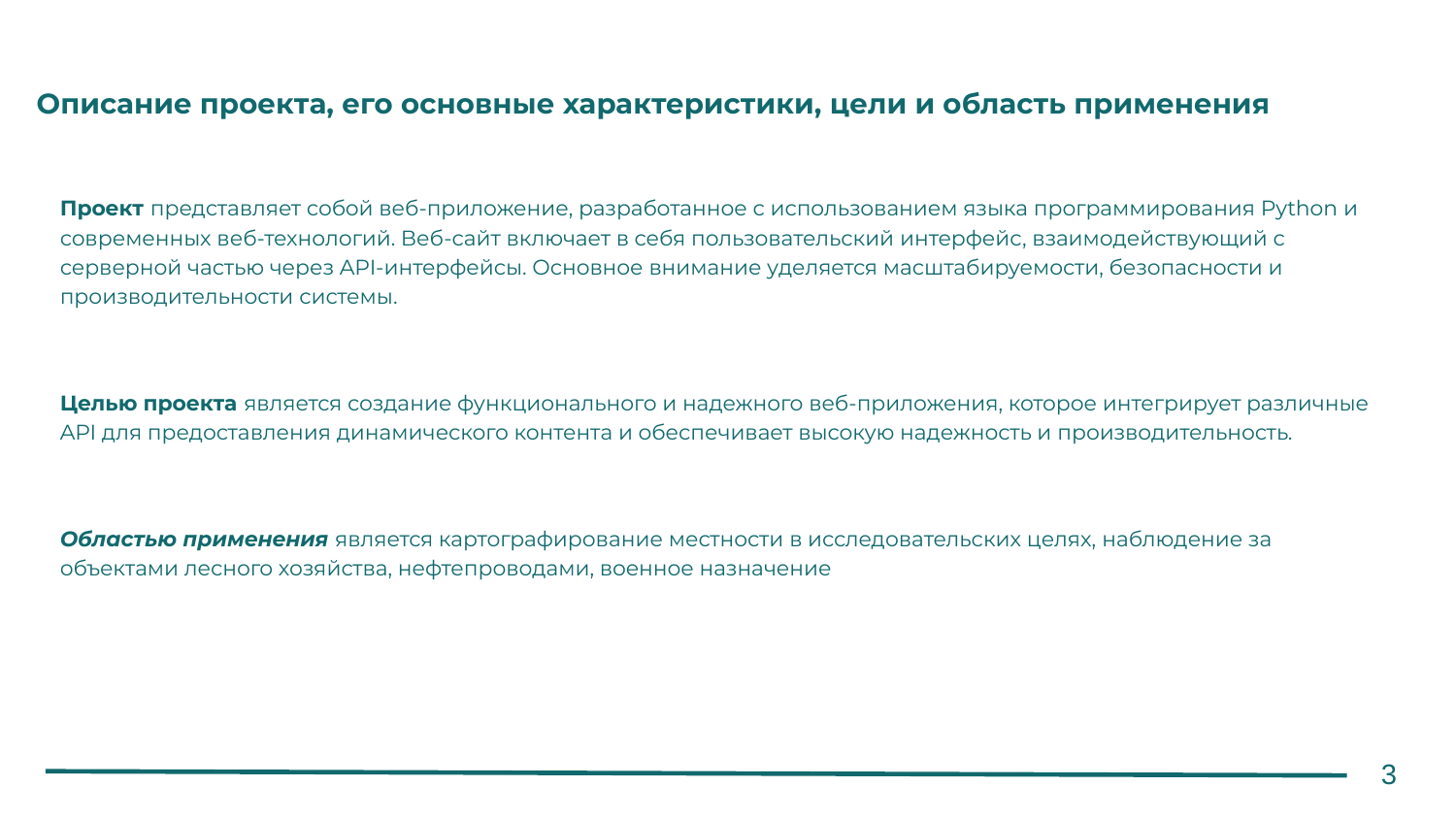

# Описание проекта, его основные характеристики, цели и область применения

Проект представляет собой веб-приложение, разработанное с использованием языка программирования Python и современных веб-технологий. Веб-сайт включает в себя пользовательский интерфейс, взаимодействующий с серверной частью через API-интерфейсы. Основное внимание уделяется масштабируемости, безопасности и производительности системы.
Целью проекта является создание функционального и надежного веб-приложения, которое интегрирует различные API для предоставления динамического контента и обеспечивает высокую надежность и производительность.
Областью применения является картографирование местности в исследовательских целях, наблюдение за объектами лесного хозяйства, нефтепроводами, военное назначение
3